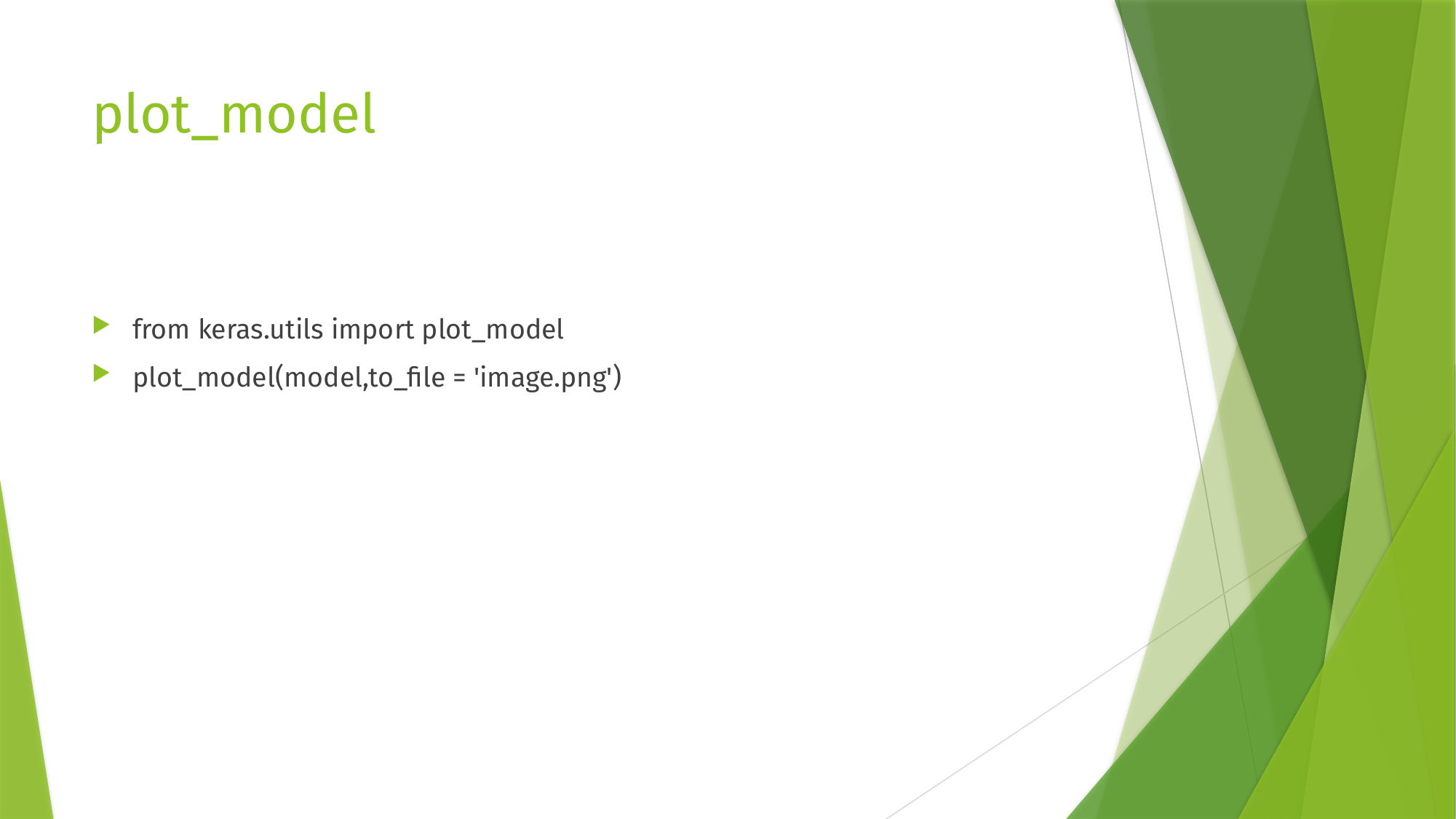

# plot_model

from keras.utils import plot_model
plot_model(model,to_file = 'image.png')